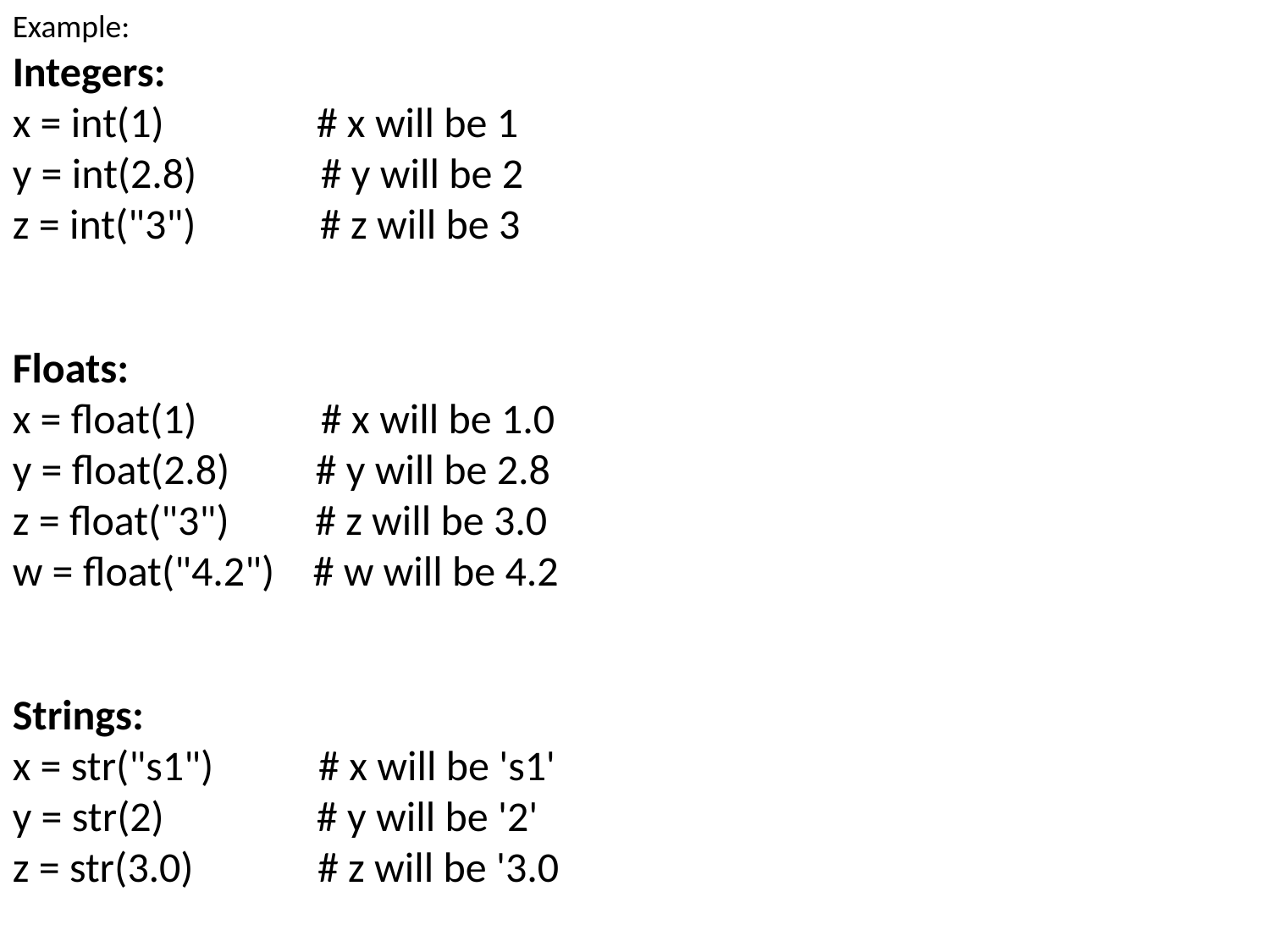

Example:
Integers:
x = int(1)                # x will be 1
y = int(2.8)             # y will be 2
z = int("3")             # z will be 3

Floats:
x = float(1)             # x will be 1.0
y = float(2.8)         # y will be 2.8
z = float("3")         # z will be 3.0
w = float("4.2")    # w will be 4.2

Strings:
x = str("s1")           # x will be 's1'
y = str(2)                # y will be '2'
z = str(3.0)             # z will be '3.0